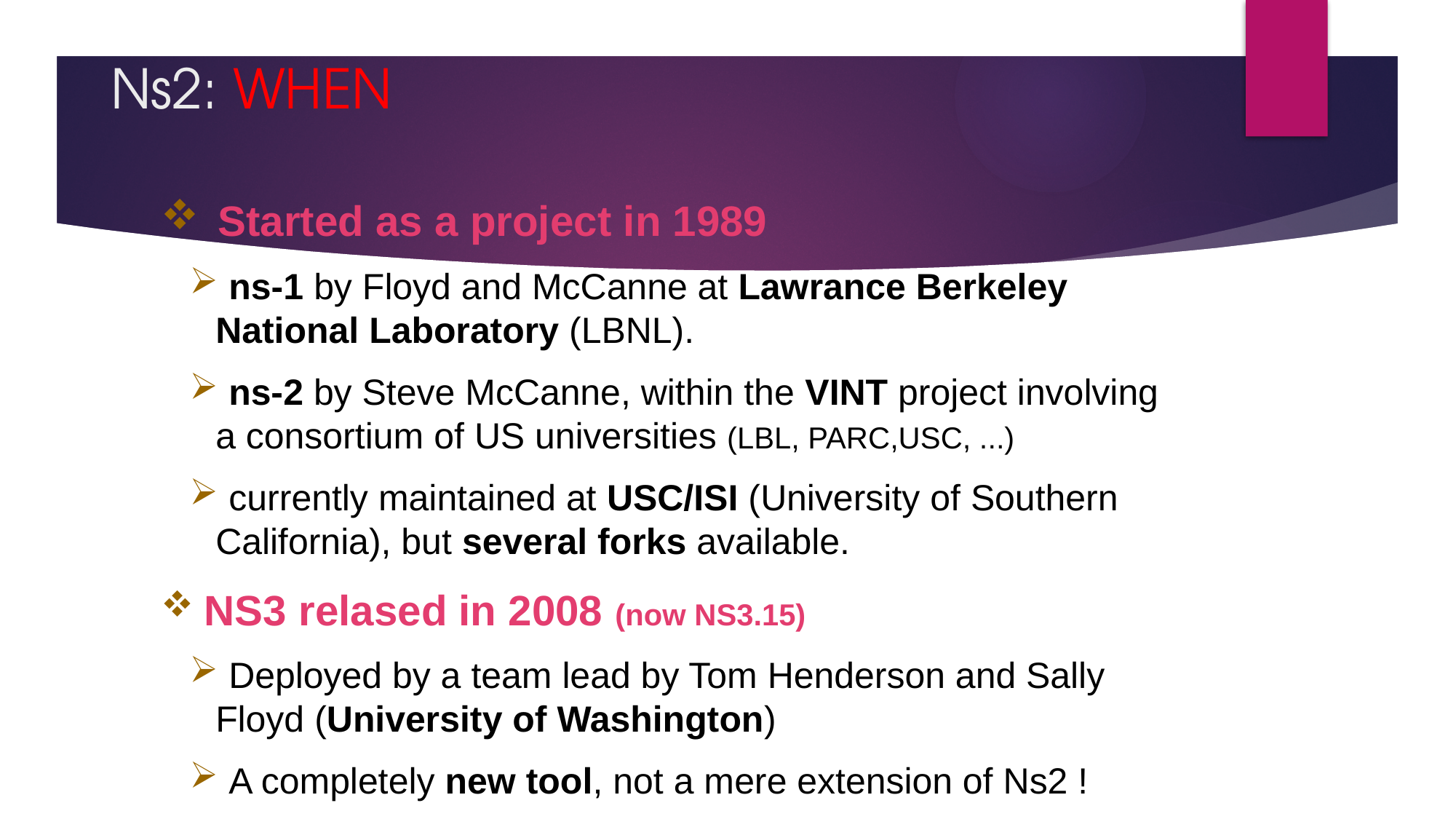

# Ns2: WHEN
 Started as a project in 1989
 ns-1 by Floyd and McCanne at Lawrance Berkeley National Laboratory (LBNL).
 ns-2 by Steve McCanne, within the VINT project involving a consortium of US universities (LBL, PARC,USC, ...)
 currently maintained at USC/ISI (University of Southern California), but several forks available.
 NS3 relased in 2008 (now NS3.15)
 Deployed by a team lead by Tom Henderson and Sally Floyd (University of Washington)
 A completely new tool, not a mere extension of Ns2 !